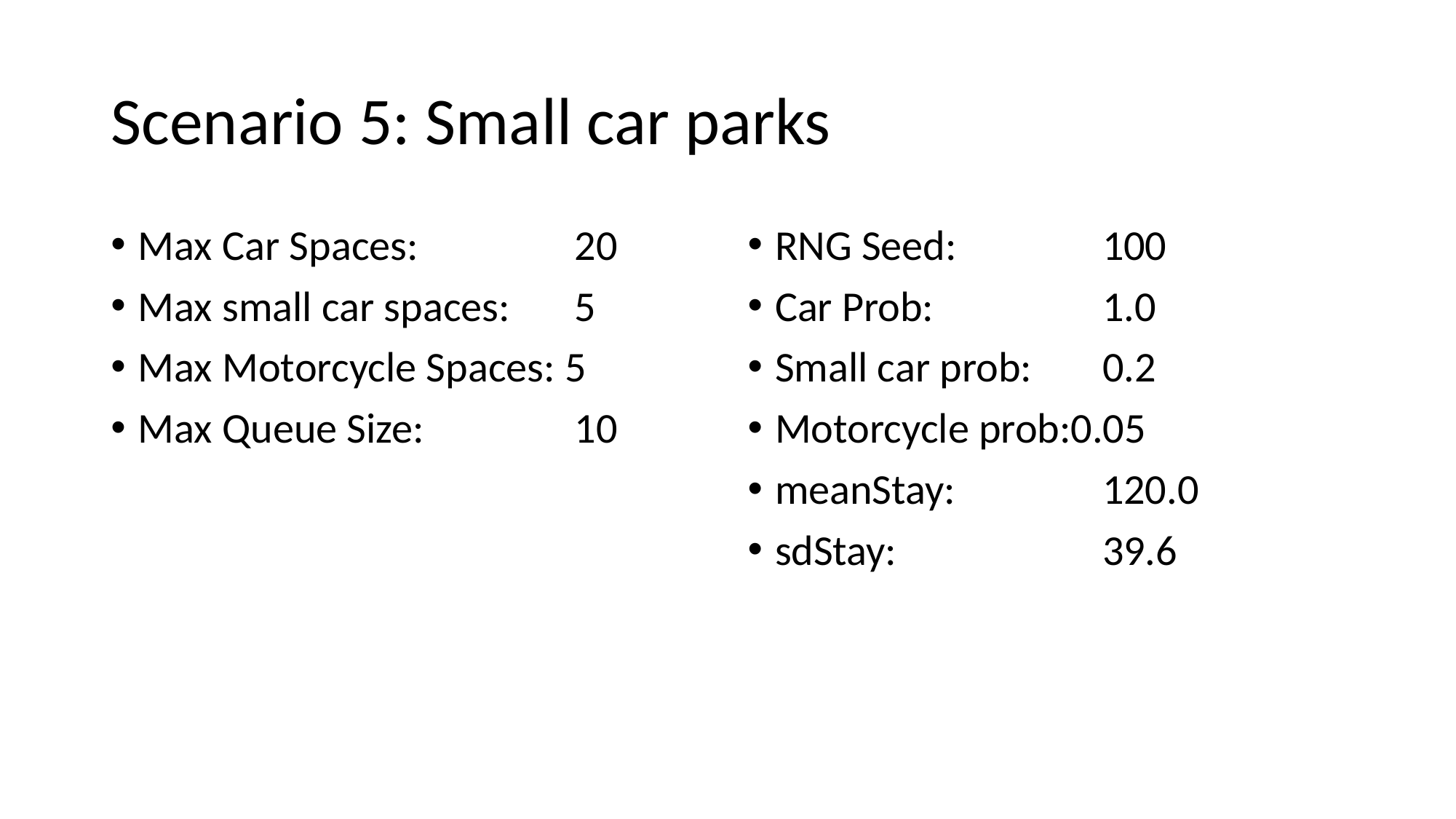

# Scenario 5: Small car parks
Max Car Spaces:		20
Max small car spaces:	5
Max Motorcycle Spaces: 5
Max Queue Size:		10
RNG Seed:		100
Car Prob:		1.0
Small car prob:	0.2
Motorcycle prob:0.05
meanStay:		120.0
sdStay:		39.6